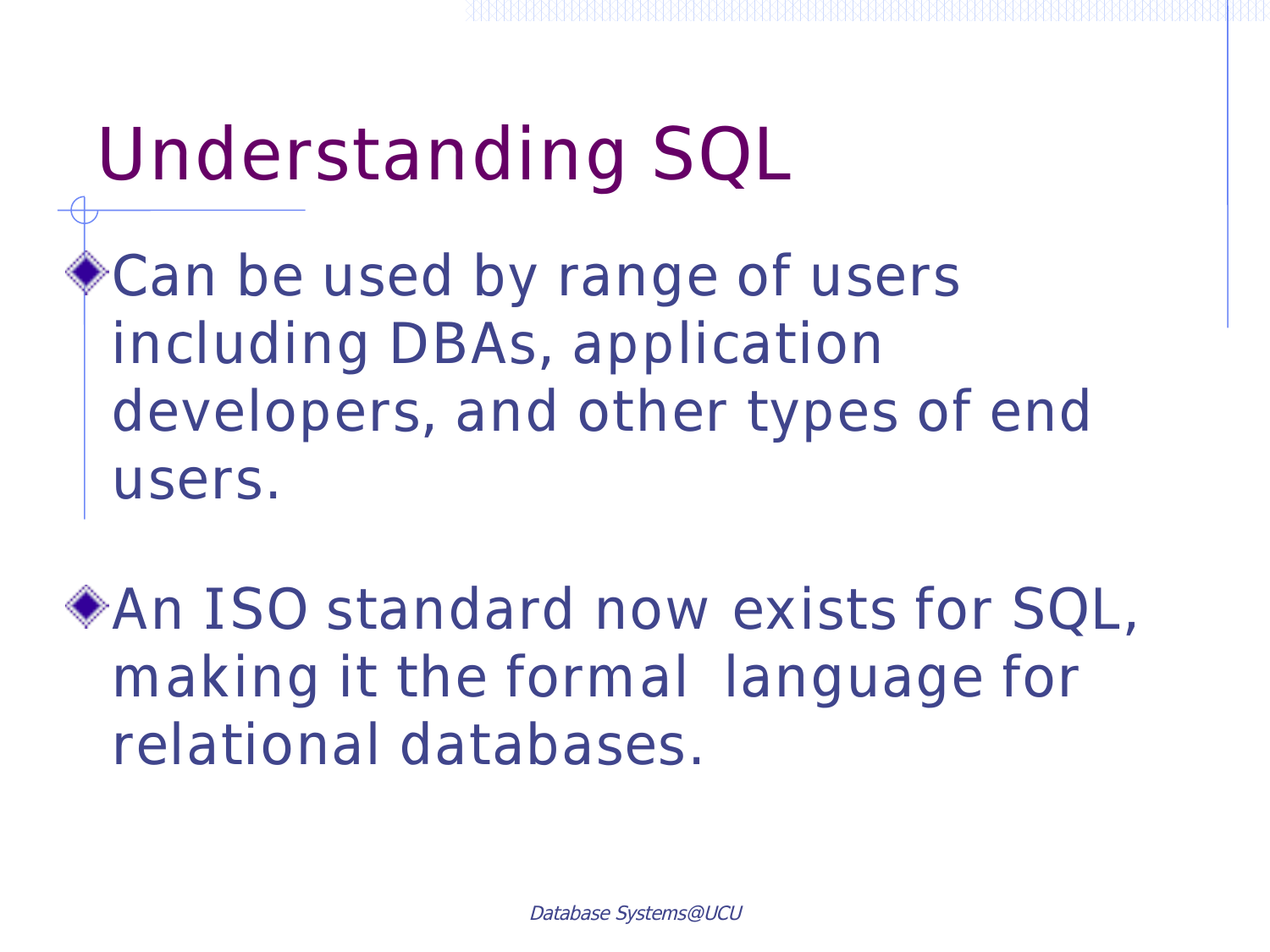

# Understanding SQL
Can be used by range of users including DBAs, application developers, and other types of end users.

An ISO standard now exists for SQL, making it the formal  language for relational databases.
Database Systems@UCU
8